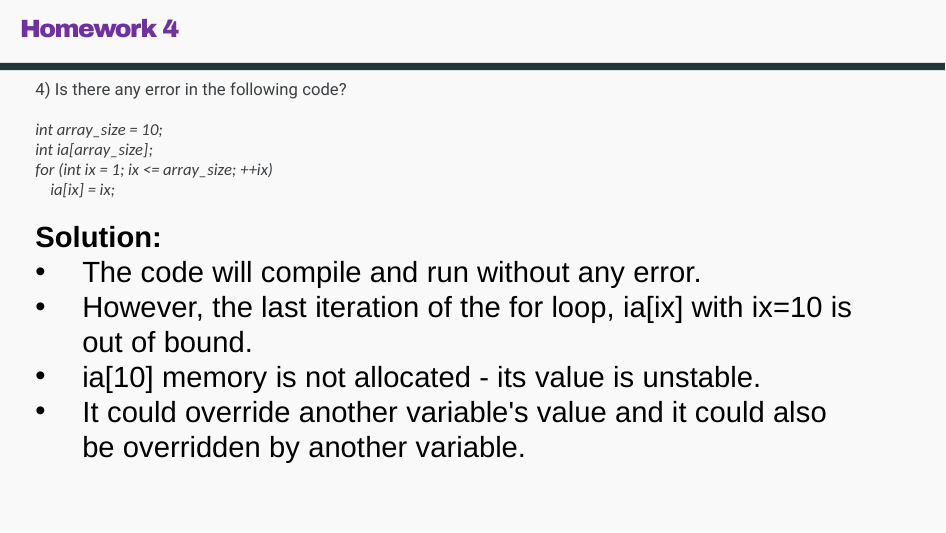

# Homework 4
4) Is there any error in the following code? 
int array_size = 10;
int ia[array_size];
for (int ix = 1; ix <= array_size; ++ix)
    ia[ix] = ix;

Solution:
The code will compile and run without any error.
However, the last iteration of the for loop, ia[ix] with ix=10 is out of bound.
ia[10] memory is not allocated - its value is unstable.
It could override another variable's value and it could also be overridden by another variable.